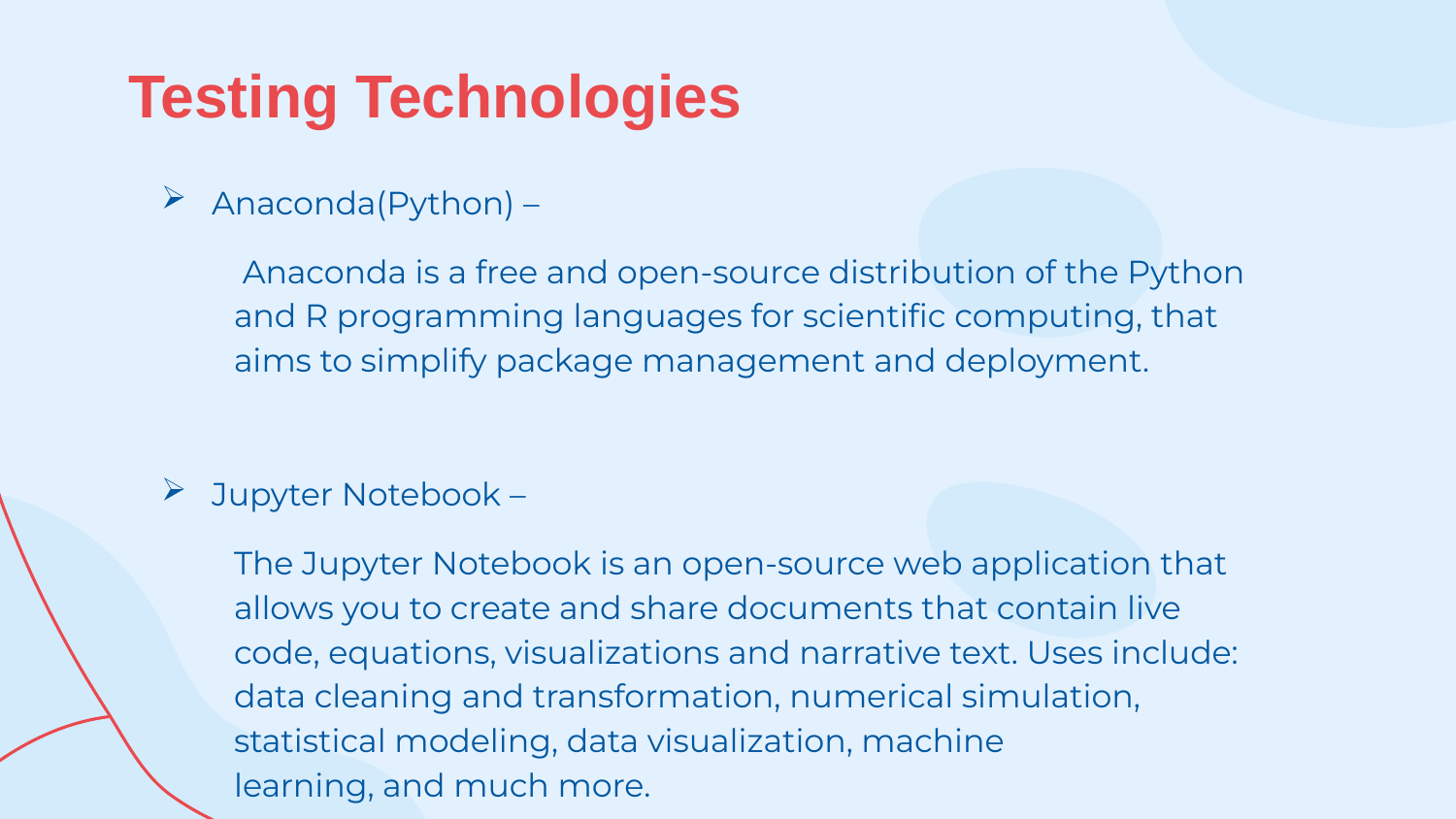

# Testing Technologies
Anaconda(Python) –
 Anaconda is a free and open-source distribution of the Python and R programming languages for scientific computing, that aims to simplify package management and deployment.

Jupyter Notebook –
The Jupyter Notebook is an open-source web application that allows you to create and share documents that contain live code, equations, visualizations and narrative text. Uses include: data cleaning and transformation, numerical simulation, statistical modeling, data visualization, machine learning, and much more.